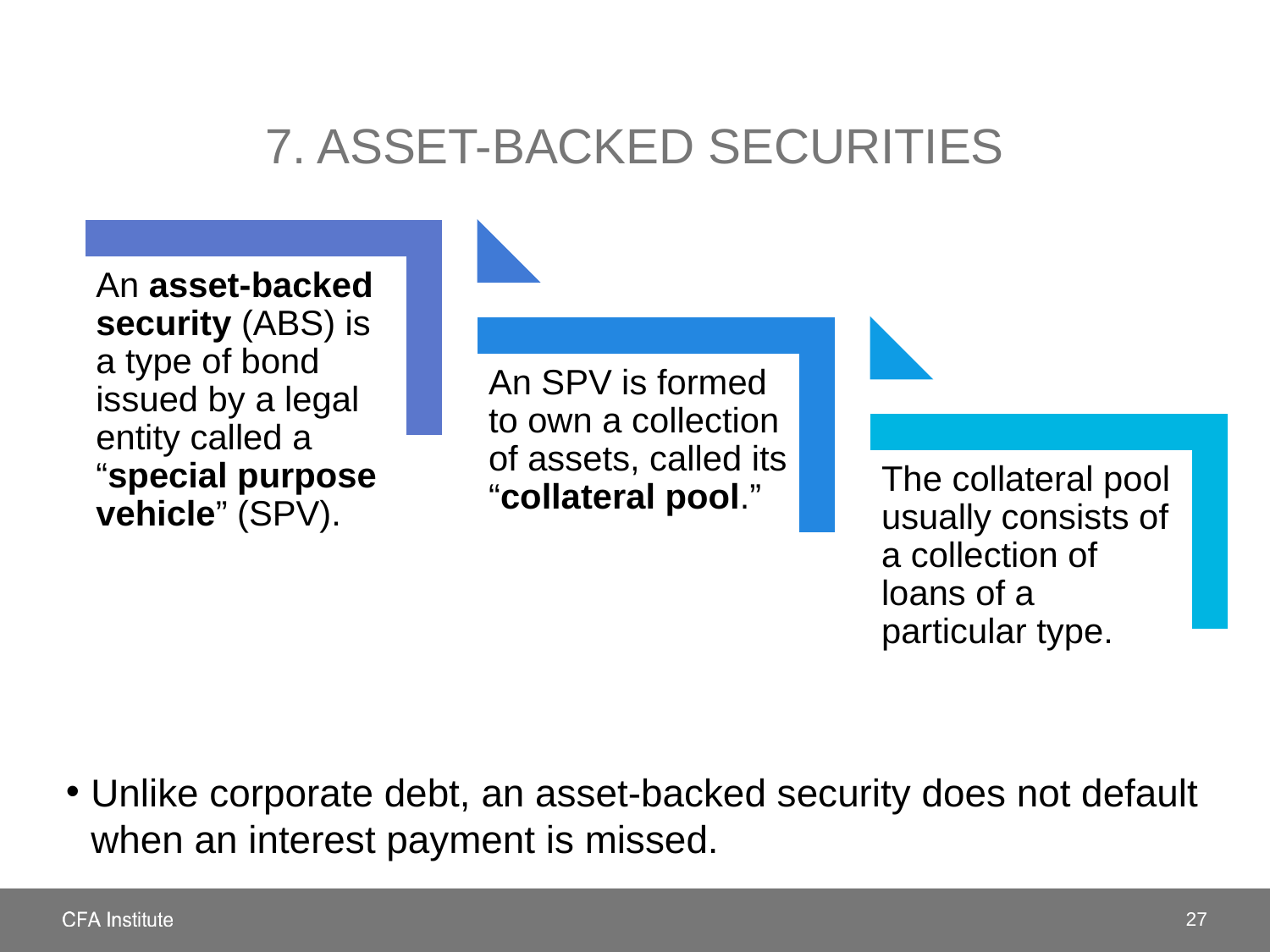

# 7. ASSET-BACKED SECURITIES
The collateral pool usually consists of a collection of loans of a particular type.
An SPV is formed to own a collection of assets, called its “collateral pool.”
An asset-backed security (ABS) is a type of bond issued by a legal entity called a “special purpose vehicle” (SPV).
Unlike corporate debt, an asset-backed security does not default when an interest payment is missed.
27